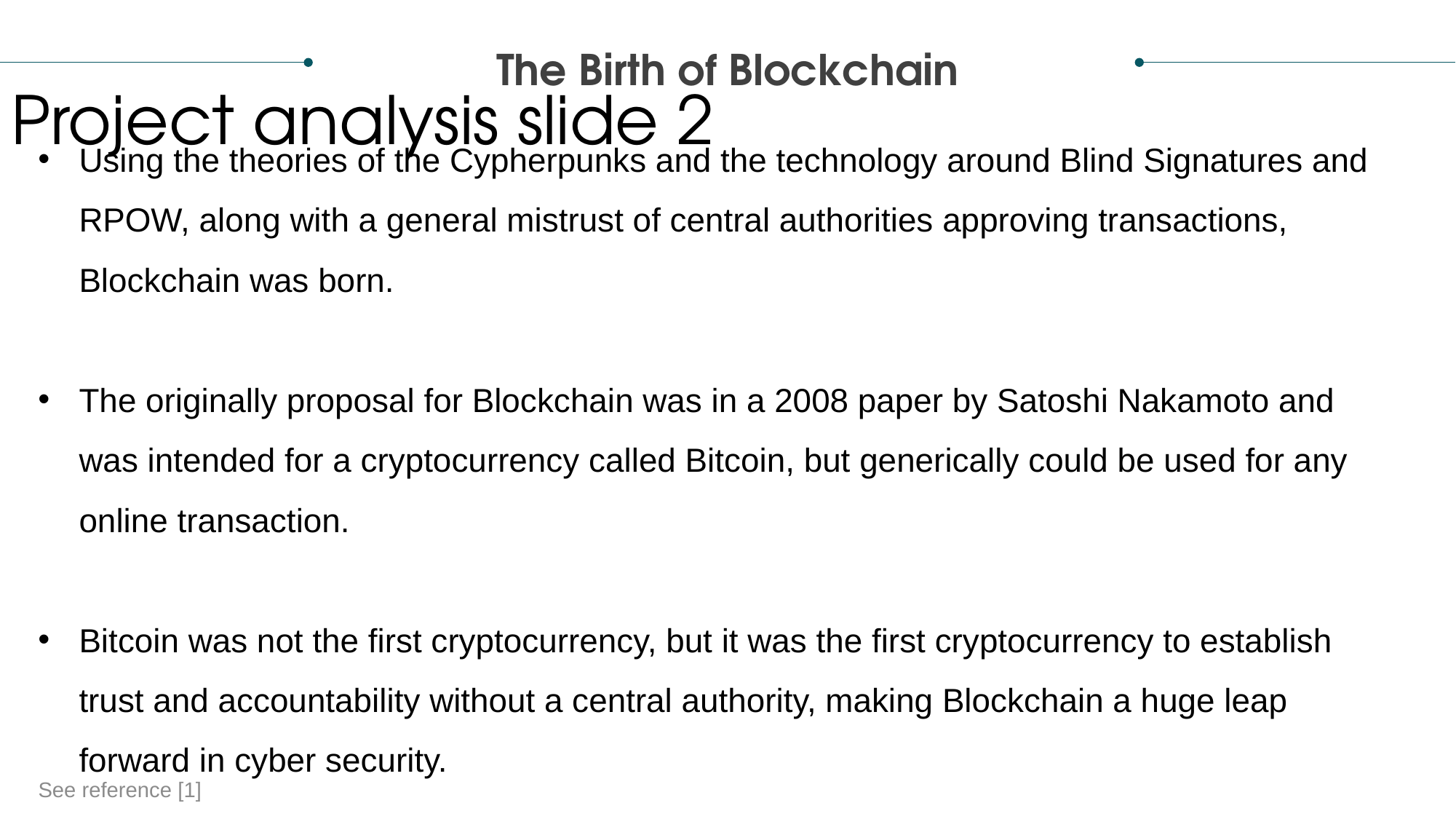

The Birth of Blockchain
Project analysis slide 2
Using the theories of the Cypherpunks and the technology around Blind Signatures and RPOW, along with a general mistrust of central authorities approving transactions, Blockchain was born.

The originally proposal for Blockchain was in a 2008 paper by Satoshi Nakamoto and was intended for a cryptocurrency called Bitcoin, but generically could be used for any online transaction.

Bitcoin was not the first cryptocurrency, but it was the first cryptocurrency to establish trust and accountability without a central authority, making Blockchain a huge leap forward in cyber security.
See reference [1]